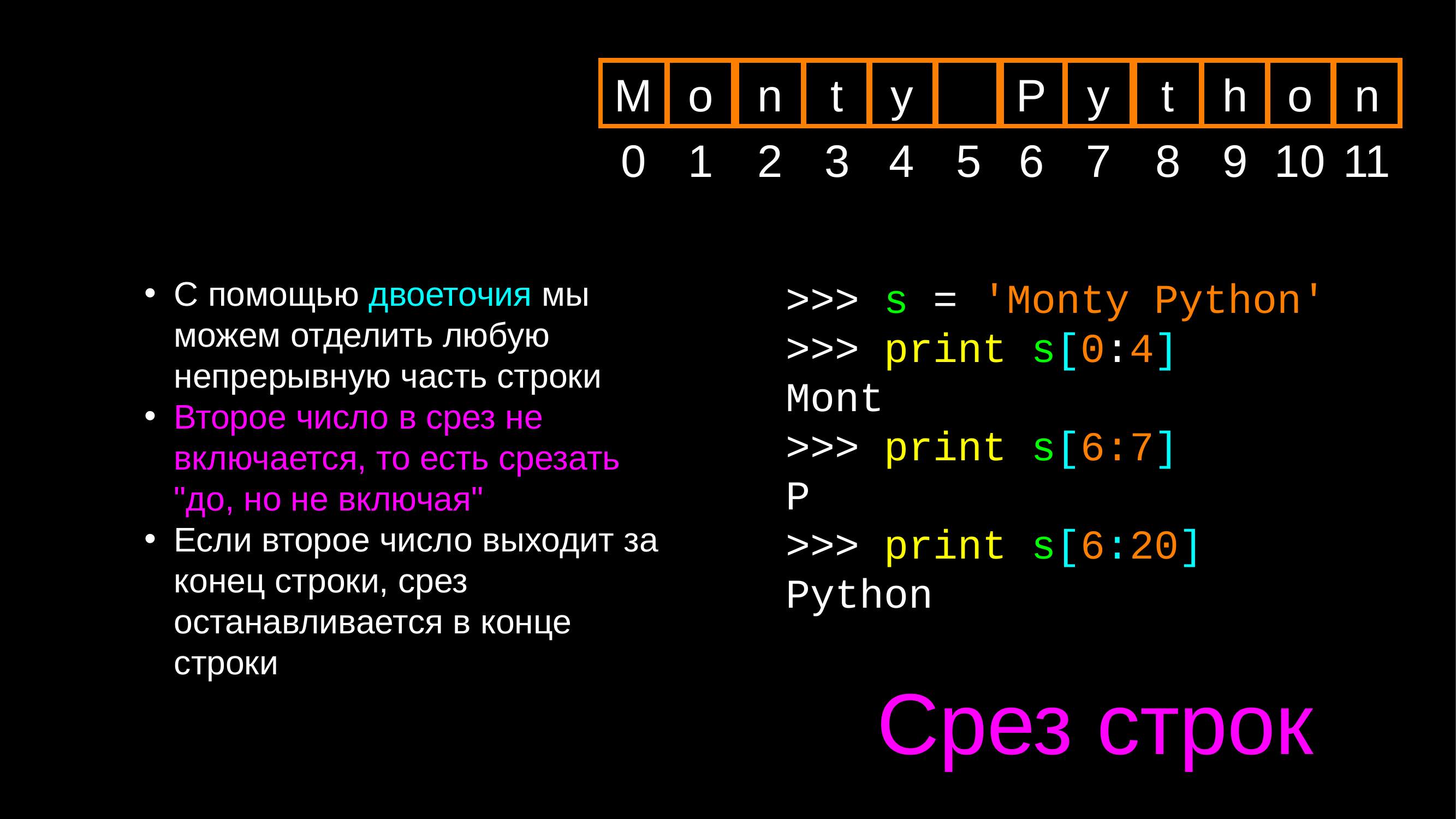

M
o
n
t
y

P
y
t
h
o
n
0
1
2
3
4
5
6
7
8
9
10
11
С помощью двоеточия мы можем отделить любую непрерывную часть строки
Второе число в срез не включается, то есть срезать "до, но не включая"
Если второе число выходит за конец строки, срез останавливается в конце строки
>>> s = 'Monty Python'
>>> print s[0:4]
Mont
>>> print s[6:7]
P
>>> print s[6:20]
Python
# Срез строк